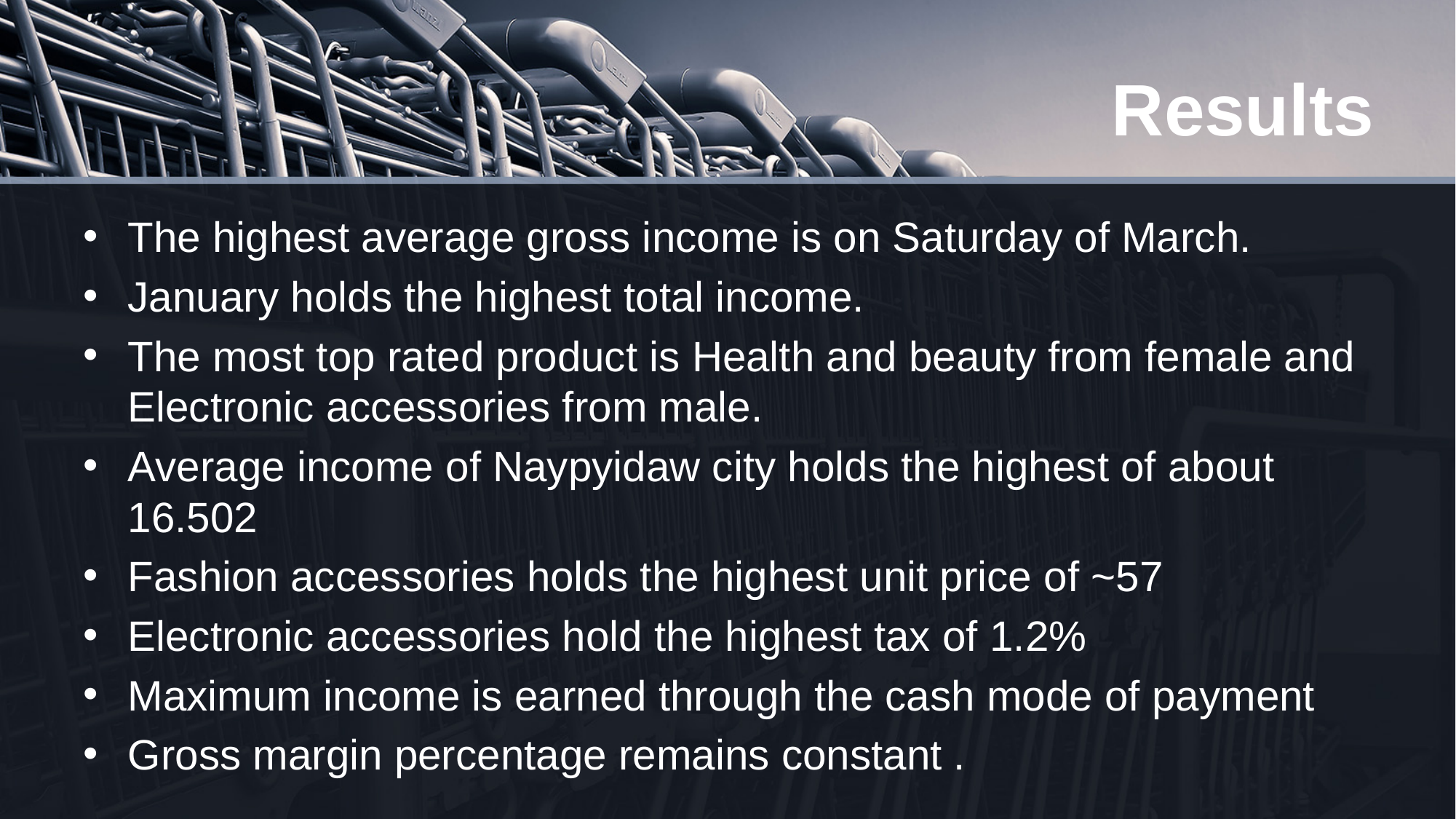

# Results
The highest average gross income is on Saturday of March.
January holds the highest total income.
The most top rated product is Health and beauty from female and Electronic accessories from male.
Average income of Naypyidaw city holds the highest of about 16.502
Fashion accessories holds the highest unit price of ~57
Electronic accessories hold the highest tax of 1.2%
Maximum income is earned through the cash mode of payment
Gross margin percentage remains constant .